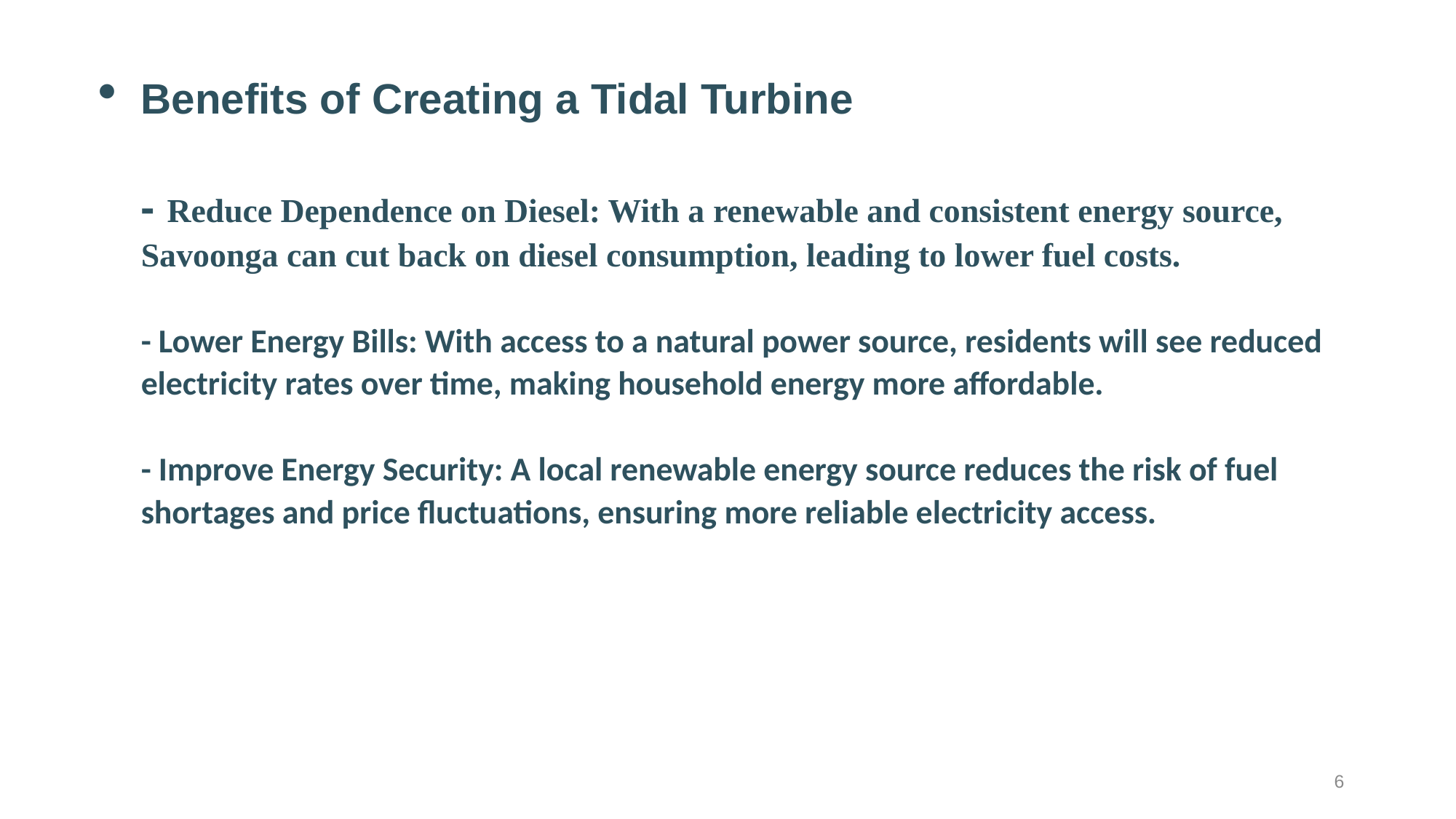

# Benefits of Creating a Tidal Turbine - Reduce Dependence on Diesel: With a renewable and consistent energy source, Savoonga can cut back on diesel consumption, leading to lower fuel costs. - Lower Energy Bills: With access to a natural power source, residents will see reduced electricity rates over time, making household energy more affordable. - Improve Energy Security: A local renewable energy source reduces the risk of fuel shortages and price fluctuations, ensuring more reliable electricity access.
6